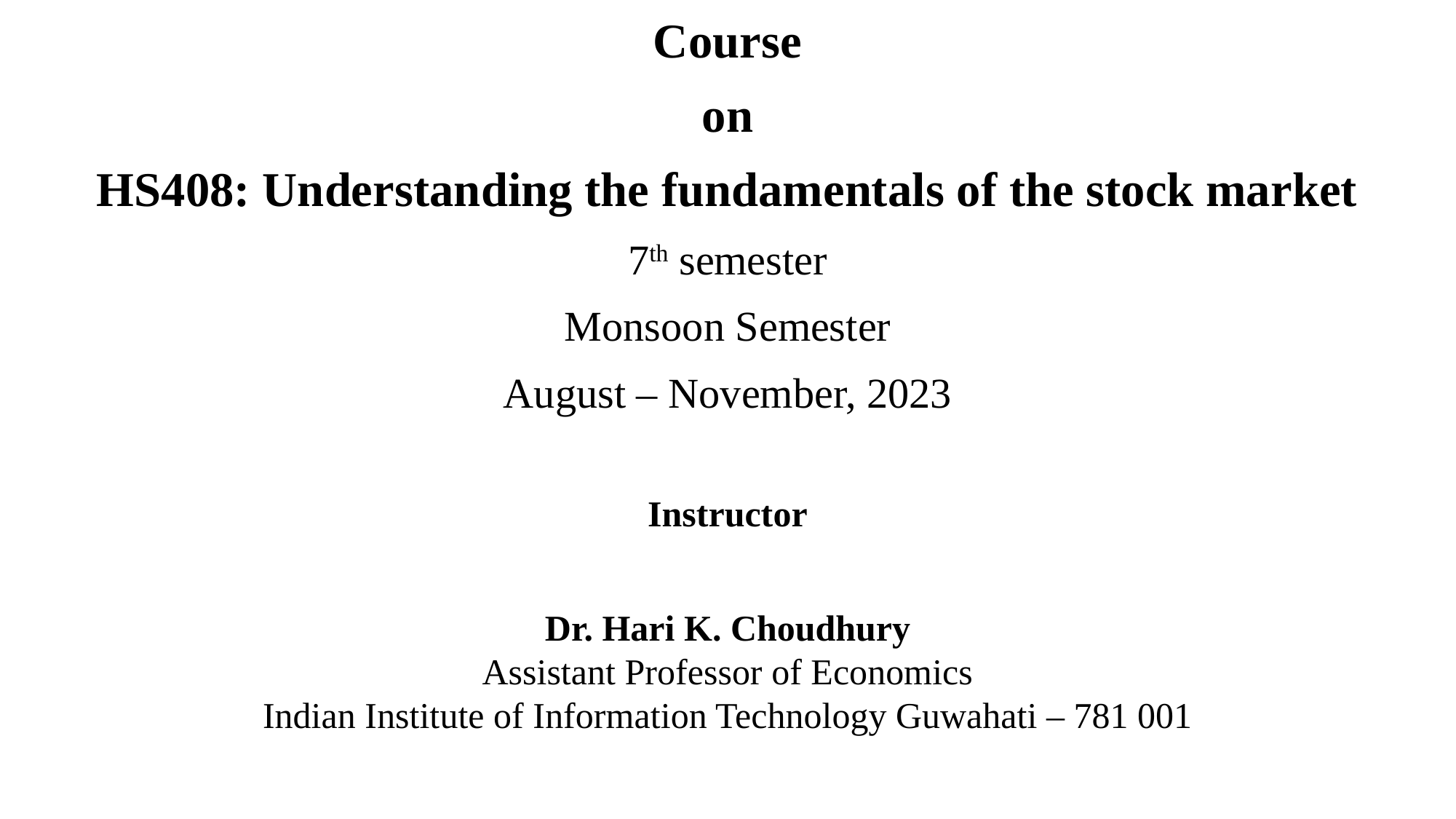

Course
on
HS408: Understanding the fundamentals of the stock market
7th semester
Monsoon Semester
August – November, 2023

Instructor

Dr. Hari K. Choudhury
Assistant Professor of Economics
Indian Institute of Information Technology Guwahati – 781 001